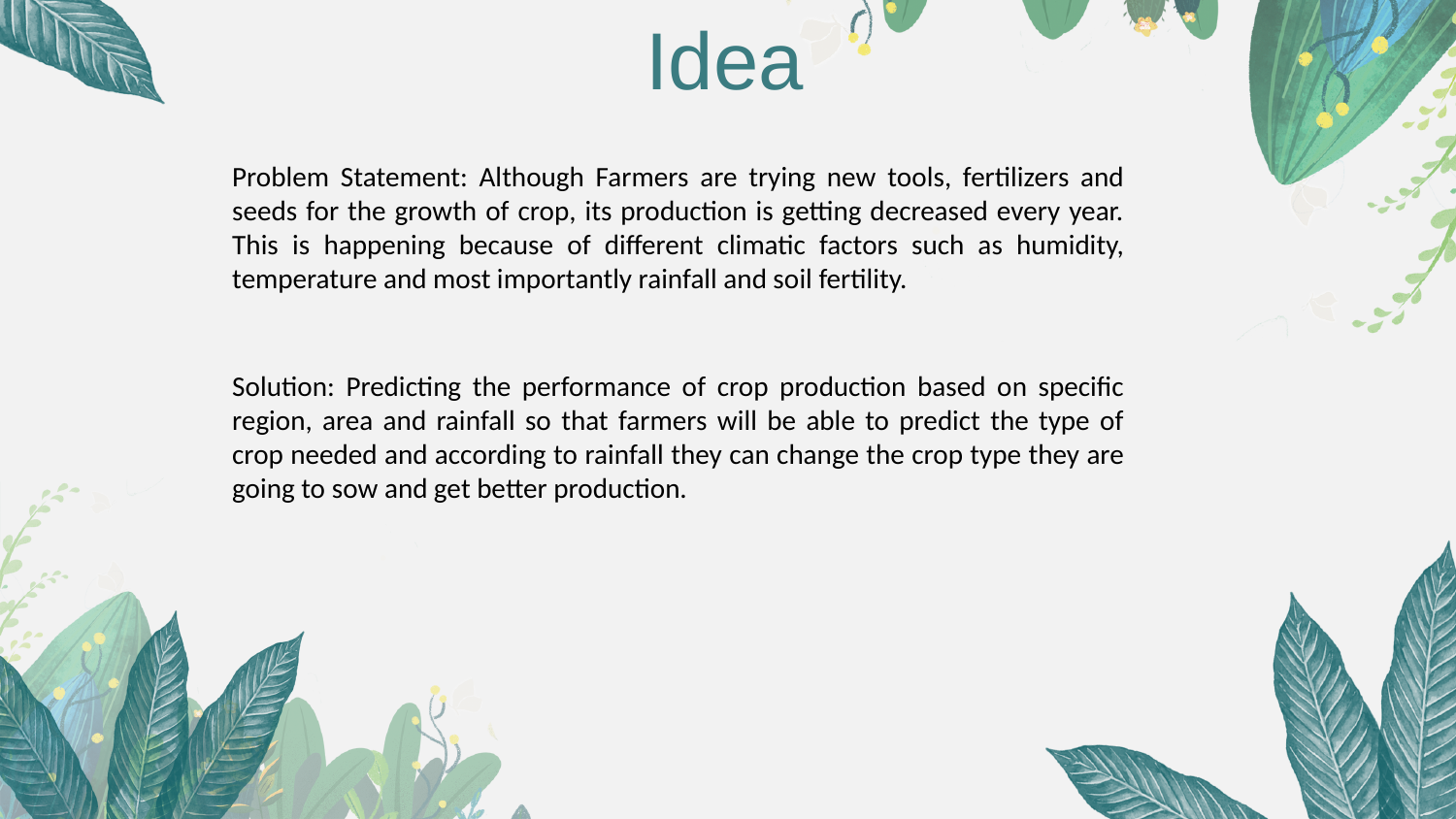

Idea
Problem Statement: Although Farmers are trying new tools, fertilizers and seeds for the growth of crop, its production is getting decreased every year. This is happening because of different climatic factors such as humidity, temperature and most importantly rainfall and soil fertility.

Solution: Predicting the performance of crop production based on specific region, area and rainfall so that farmers will be able to predict the type of crop needed and according to rainfall they can change the crop type they are going to sow and get better production.